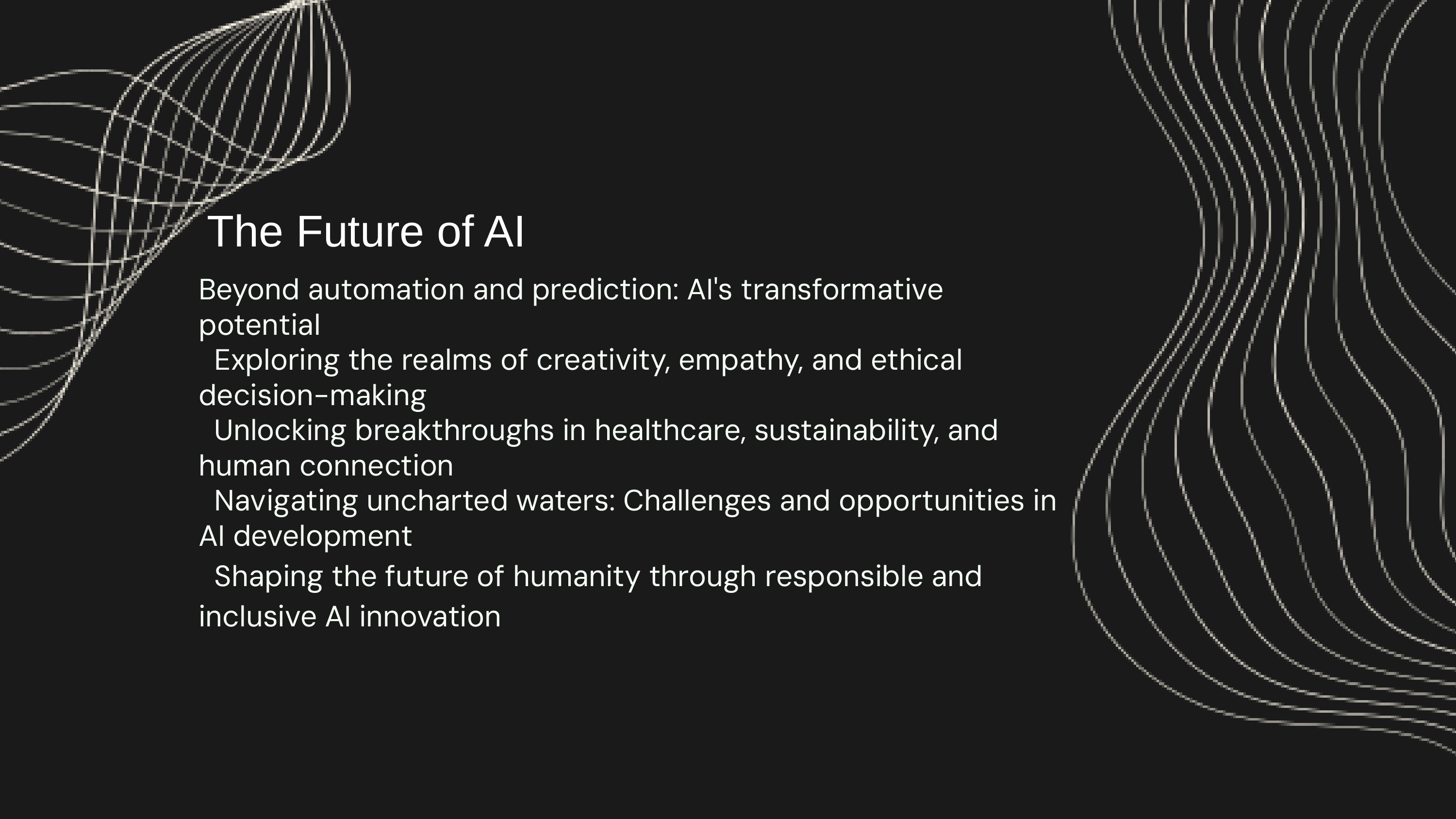

The Future of AI
Beyond automation and prediction: AI's transformative potential
  Exploring the realms of creativity, empathy, and ethical decision-making
  Unlocking breakthroughs in healthcare, sustainability, and human connection
  Navigating uncharted waters: Challenges and opportunities in AI development
  Shaping the future of humanity through responsible and inclusive AI innovation